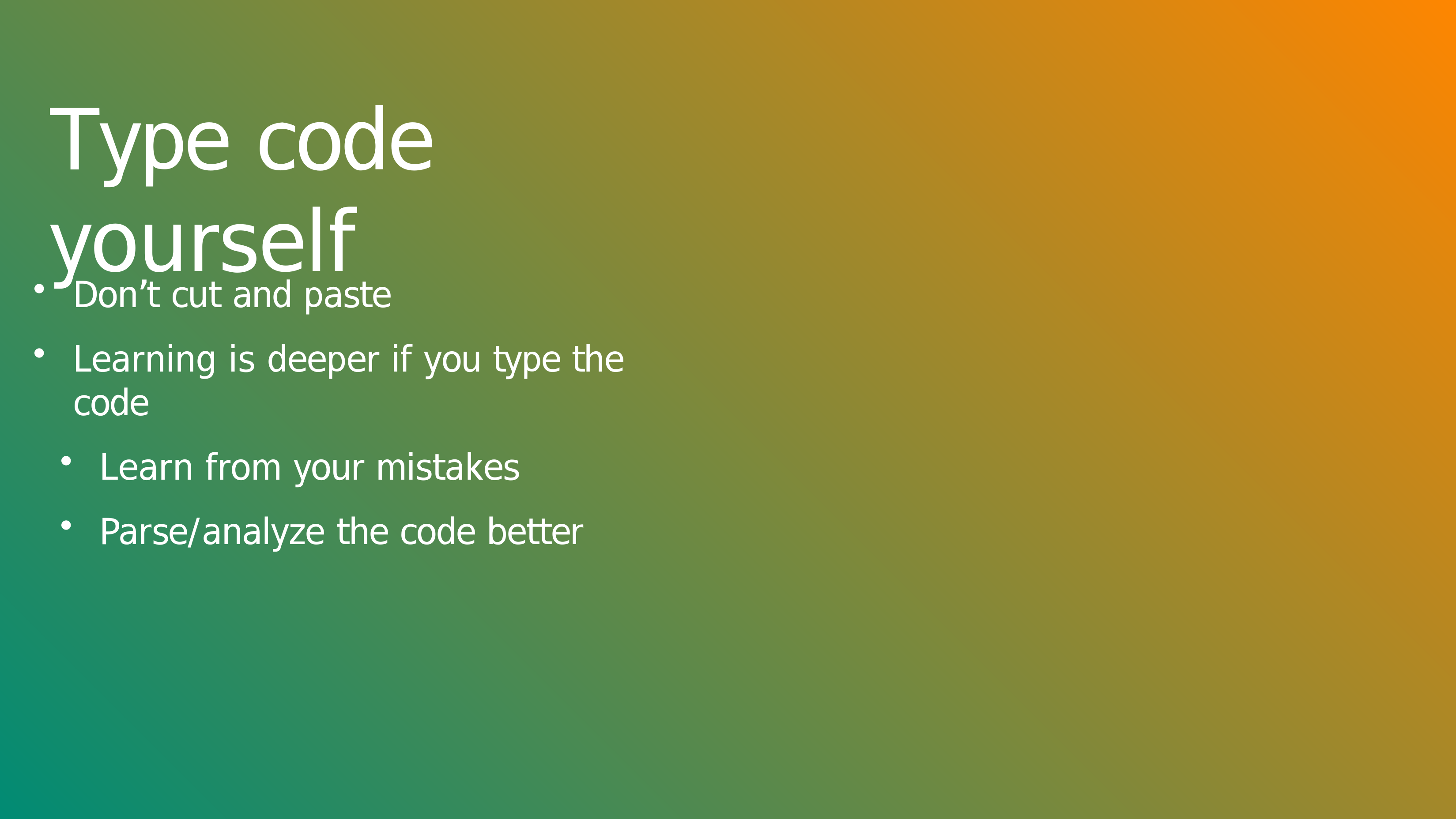

# Type code yourself
Don’t cut and paste
Learning is deeper if you type the code
Learn from your mistakes
Parse/analyze the code better